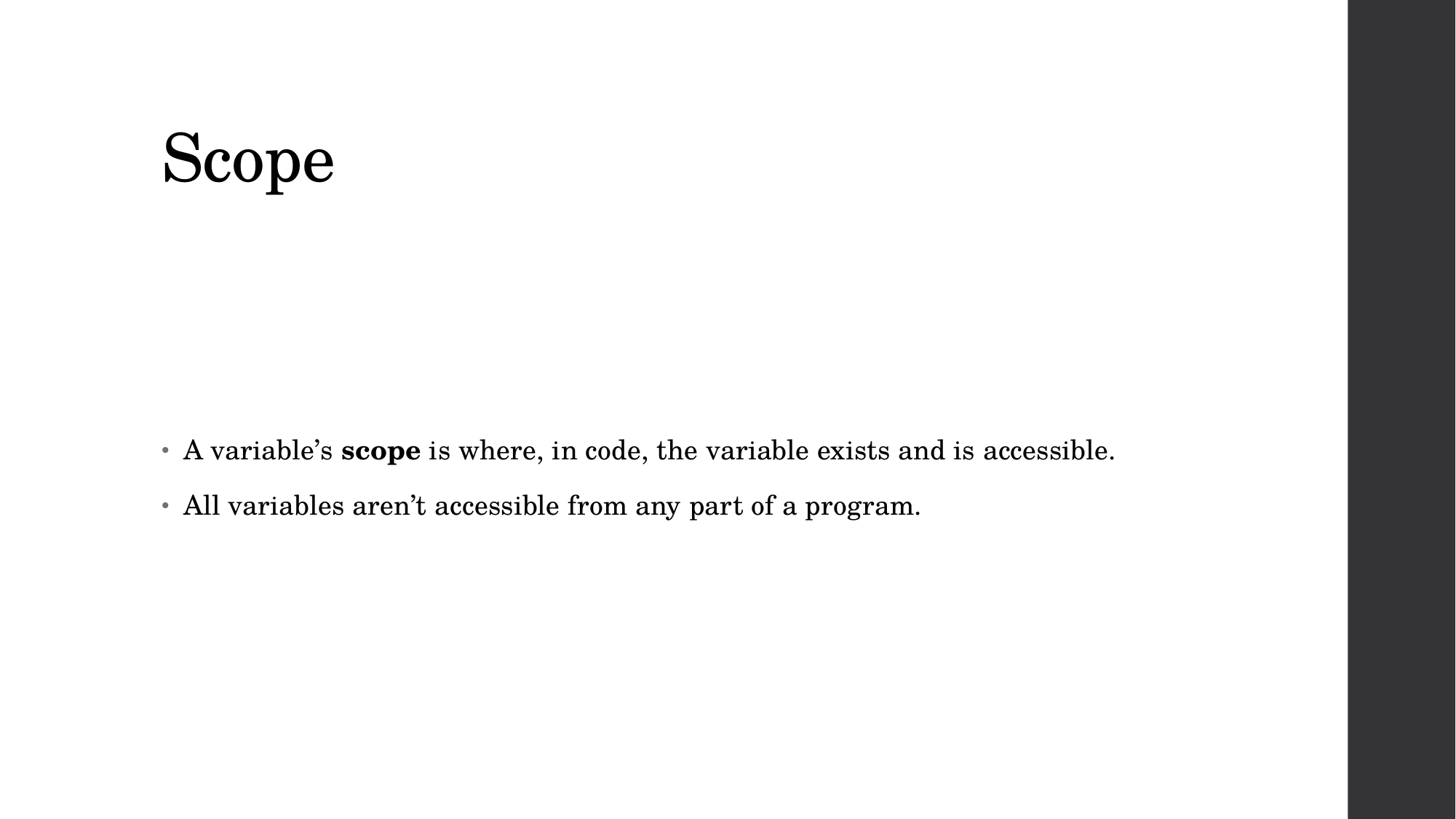

# Scope
A variable’s scope is where, in code, the variable exists and is accessible.
All variables aren’t accessible from any part of a program.